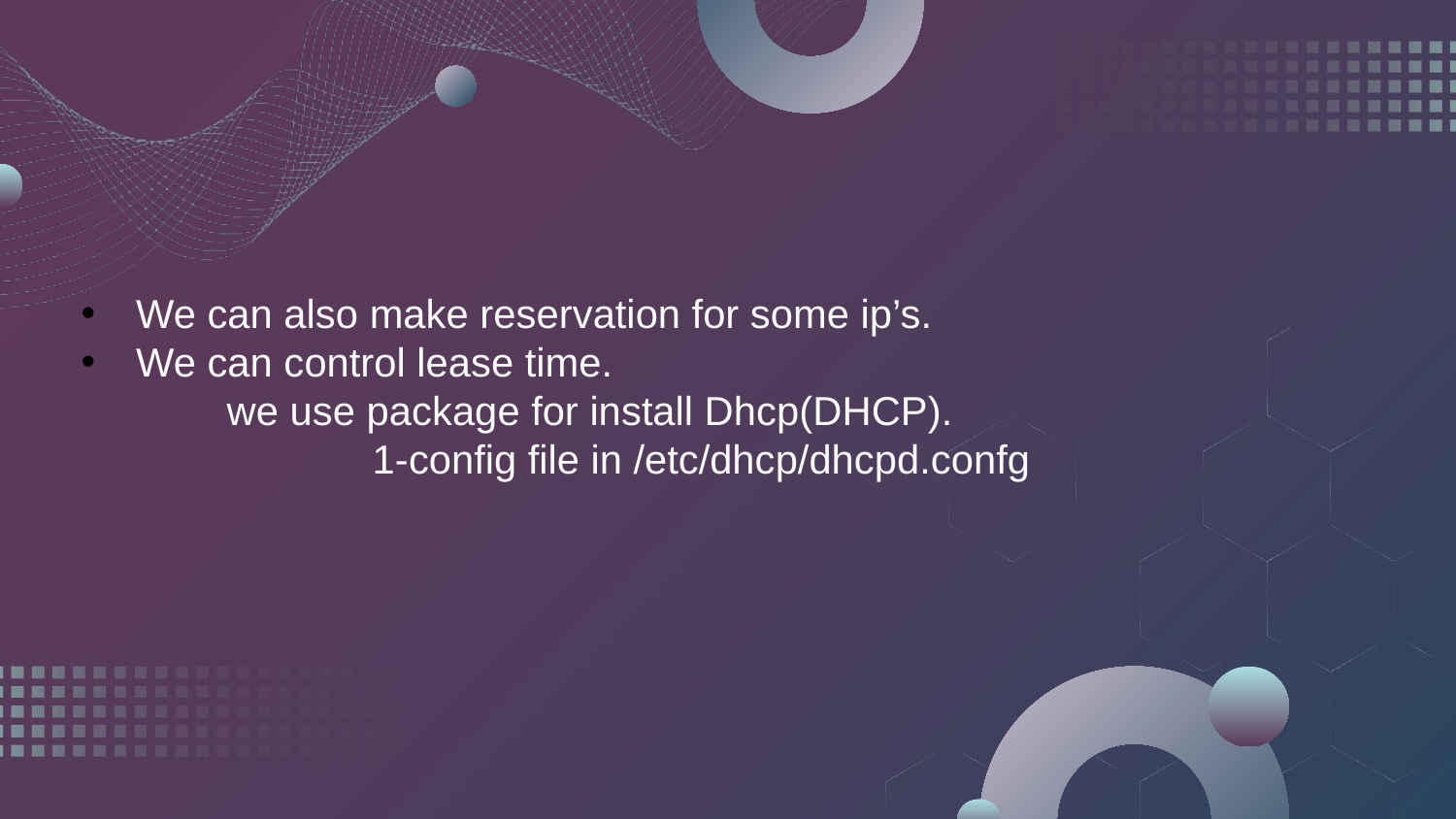

We can also make reservation for some ip’s.
We can control lease time.
	we use package for install Dhcp(DHCP).
		1-config file in /etc/dhcp/dhcpd.confg